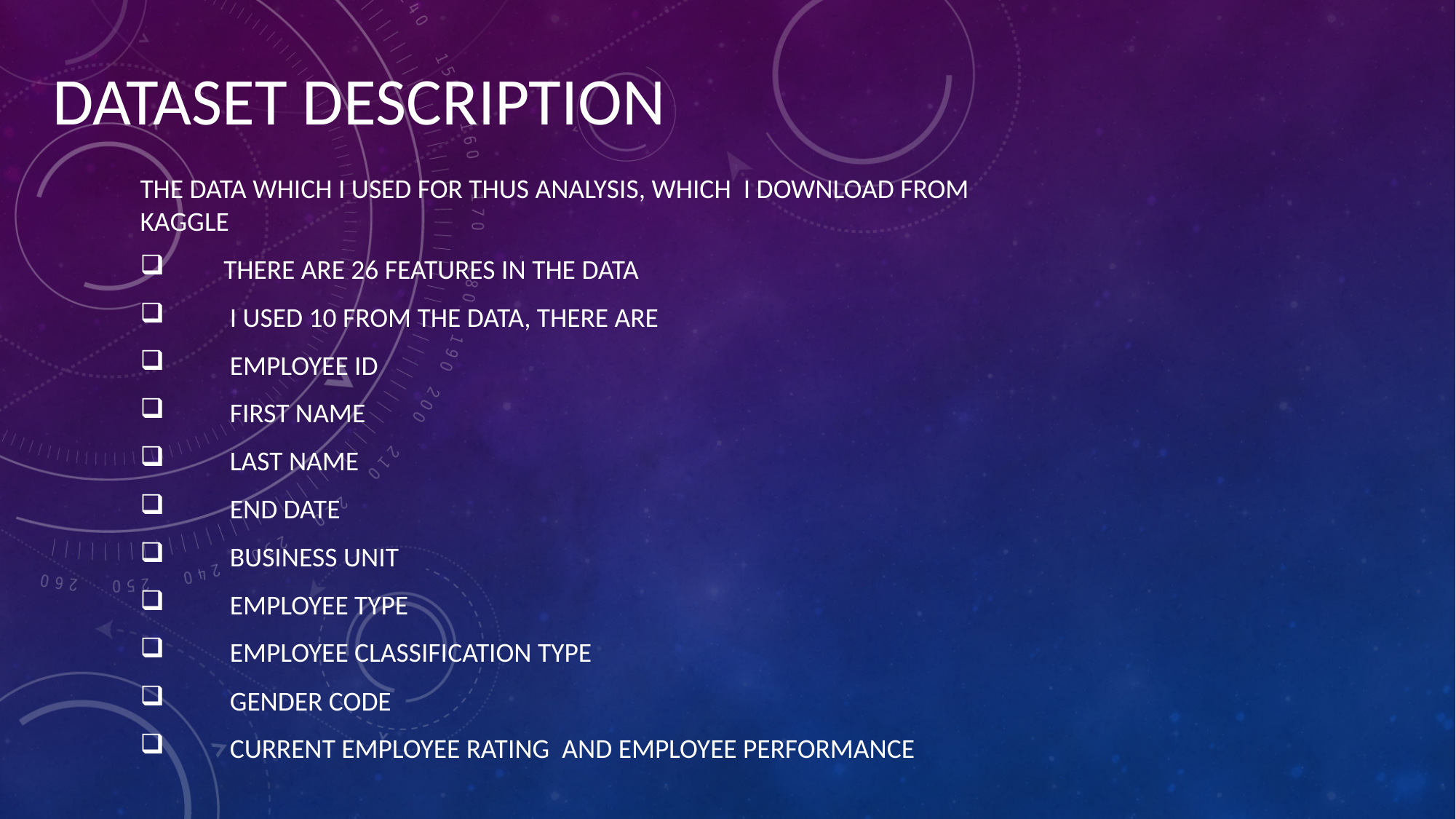

# Dataset description
The data which I used for thus analysis, which  I download from Kaggle
        there are 26 features in the data
         I used 10 from the data, there are
         employee id
         first name
         last name
         end date
         business unit
         employee type
         employee classification type
         gender code
         current employee rating  and employee performance